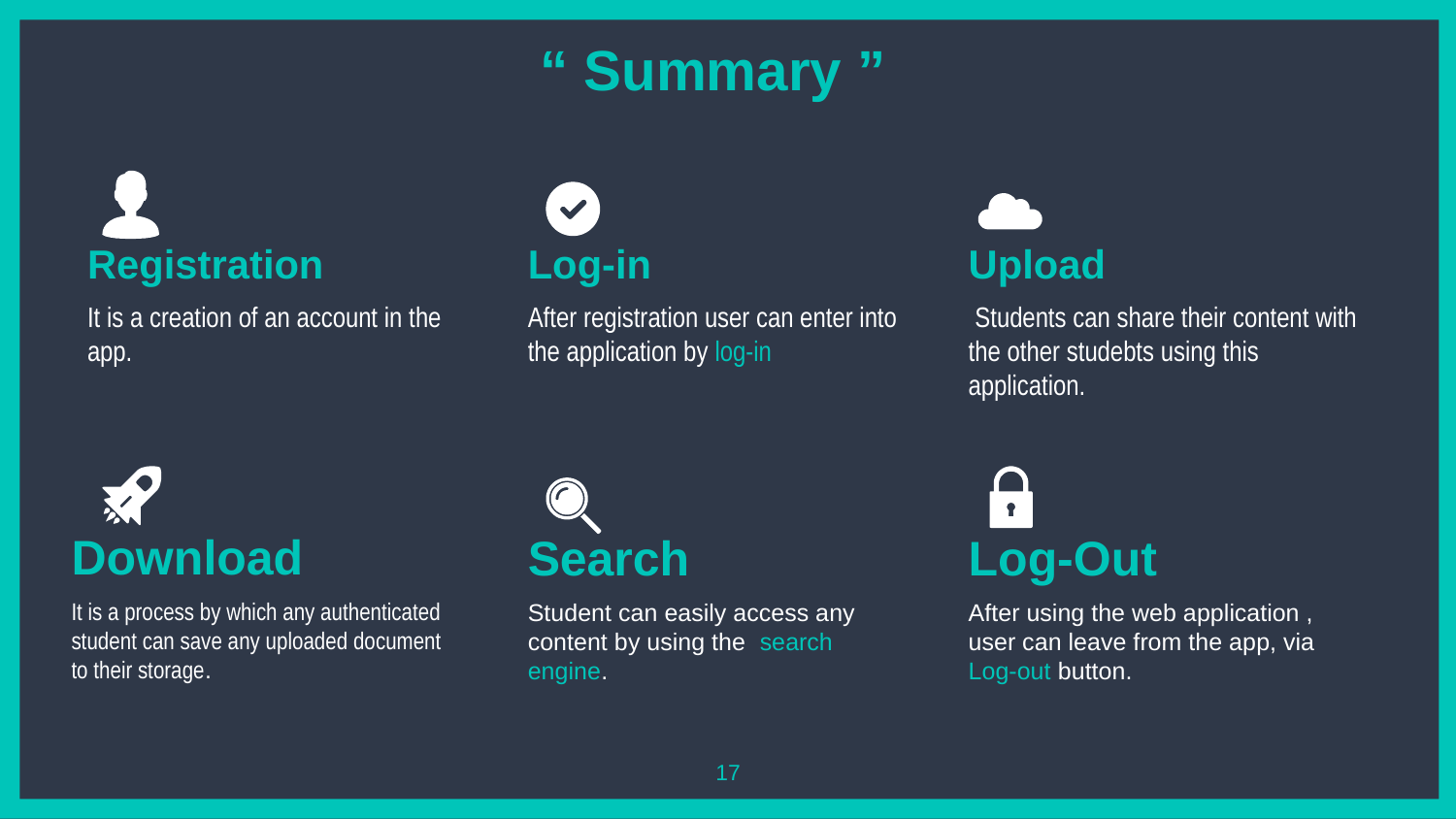

“ Summary ”

Registration
It is a creation of an account in the app.
Log-in
After registration user can enter into the application by log-in
Upload
 Students can share their content with the other studebts using this application.

Download
It is a process by which any authenticated student can save any uploaded document to their storage.
Search
Student can easily access any content by using the  search engine.
Log-Out
After using the web application , user can leave from the app, via Log-out button.

17